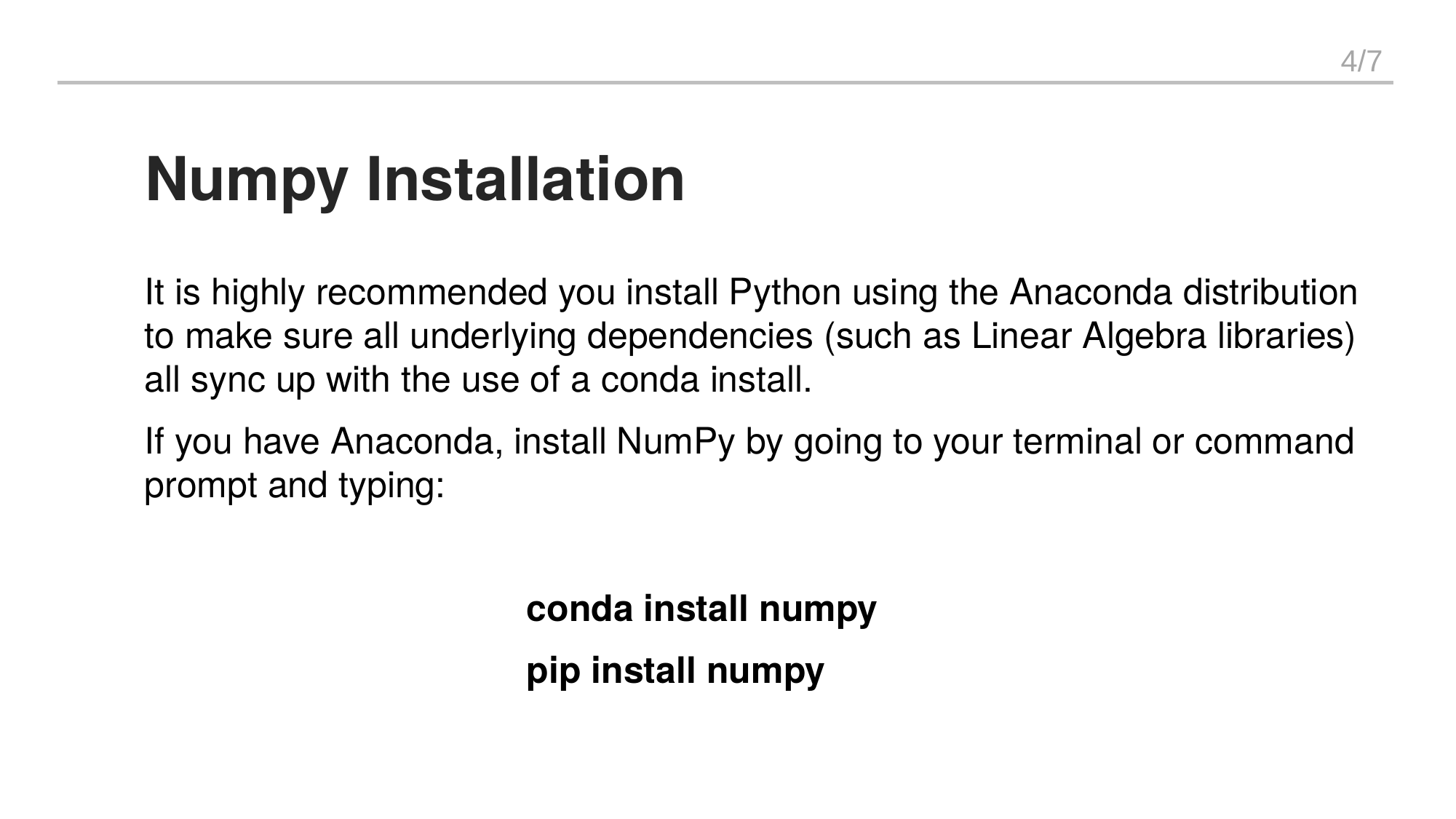

Numpy Installation
It is highly recommended you install Python using the Anaconda distribution to make sure all underlying dependencies (such as Linear Algebra libraries) all sync up with the use of a conda install.
If you have Anaconda, install NumPy by going to your terminal or command prompt and typing:

conda install numpy
pip install numpy